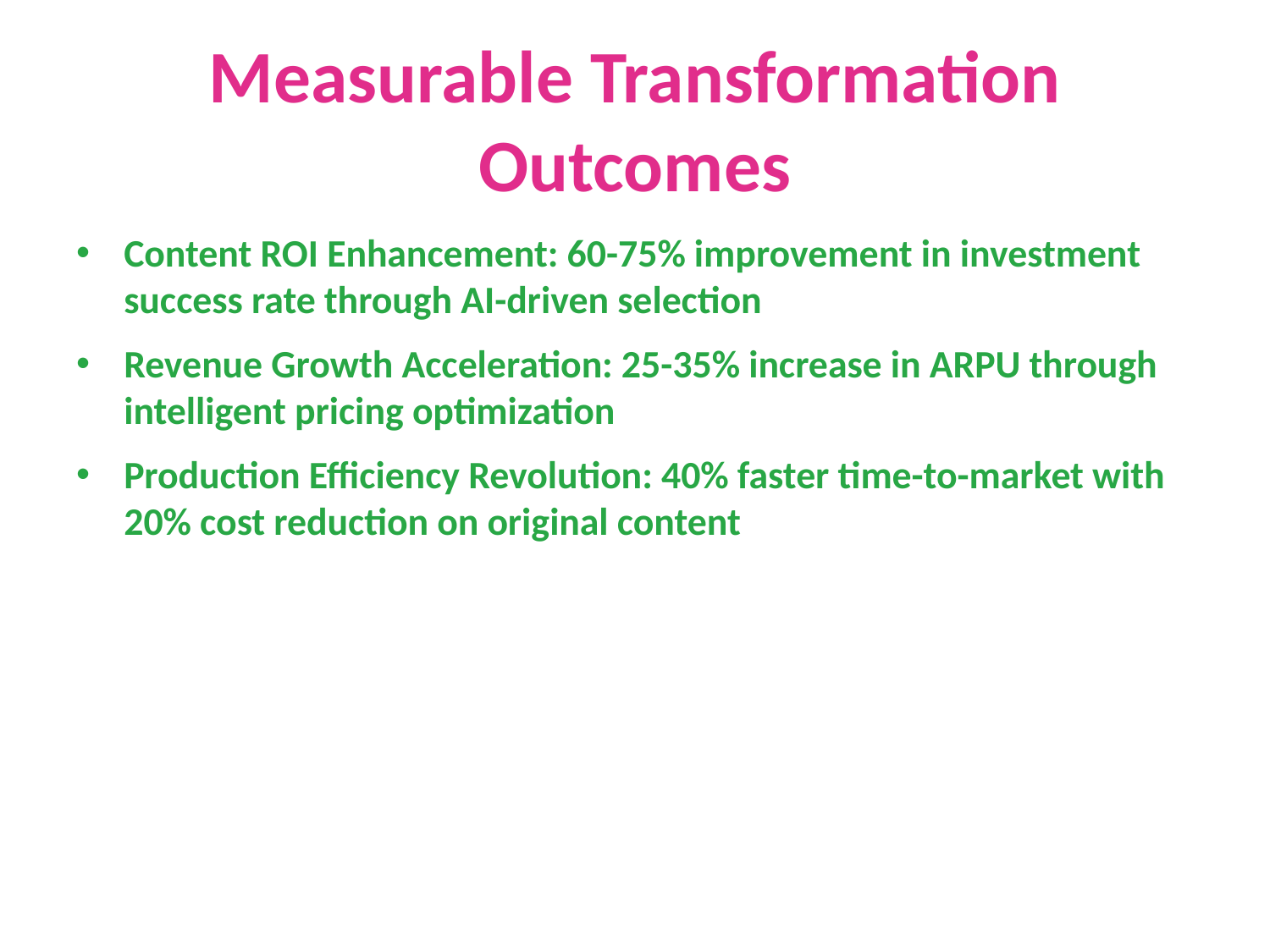

# Measurable Transformation Outcomes
Content ROI Enhancement: 60-75% improvement in investment success rate through AI-driven selection
Revenue Growth Acceleration: 25-35% increase in ARPU through intelligent pricing optimization
Production Efficiency Revolution: 40% faster time-to-market with 20% cost reduction on original content